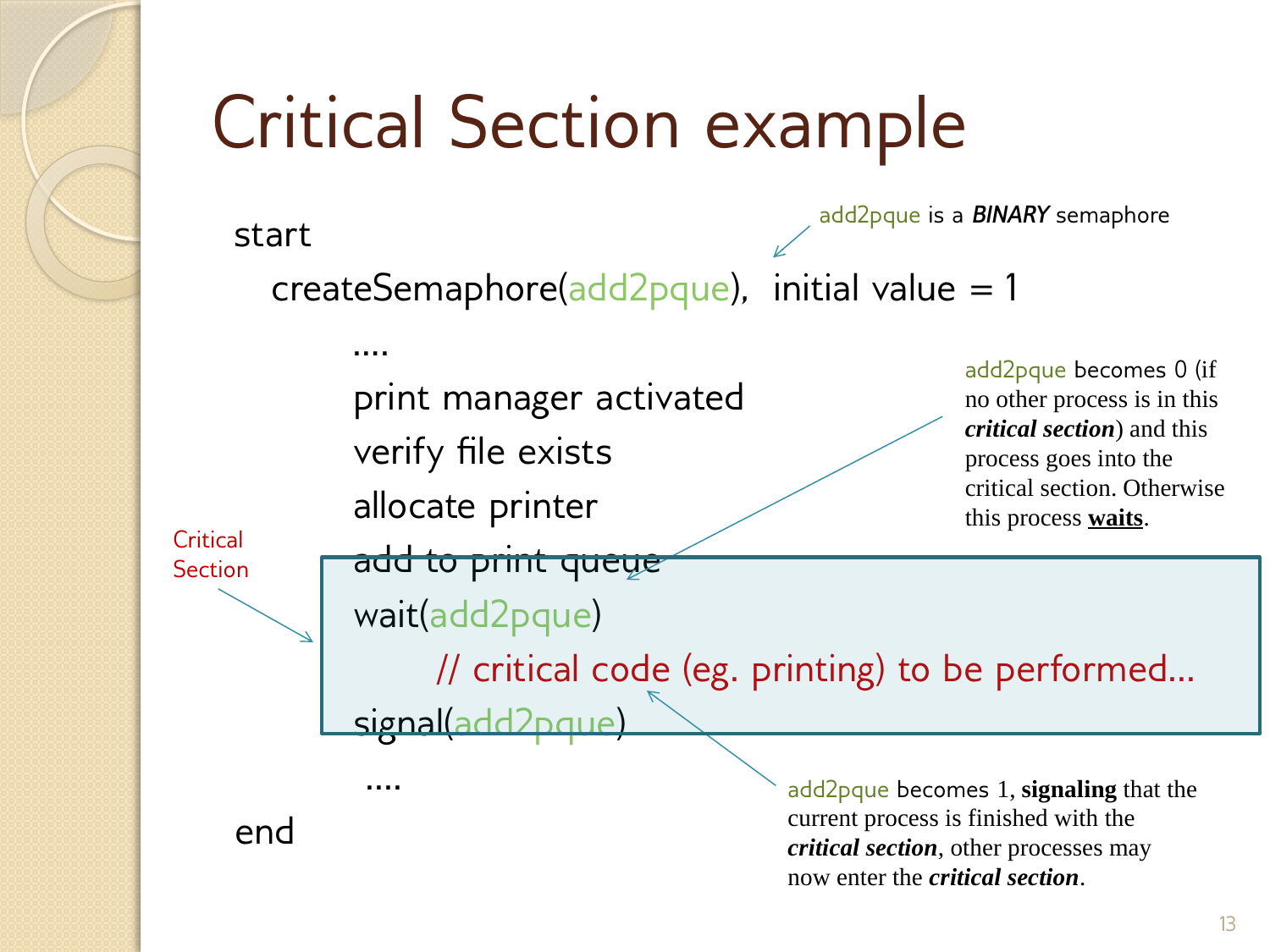

# Critical Section example
add2pque is a BINARY semaphore
 start
 		 createSemaphore(add2pque),  initial value = 1
           ….
           print manager activated
           verify file exists
           allocate printer
           add to print queue
           wait(add2pque)
                  // critical code (eg. printing) to be performed...
           signal(add2pque)
            ....
 end

add2pque becomes 0 (if  no other process is in this critical section) and this process goes into the critical section. Otherwise this process waits.
Critical
Section

add2pque becomes 1, signaling that the current process is finished with the critical section, other processes may now enter the critical section.
13